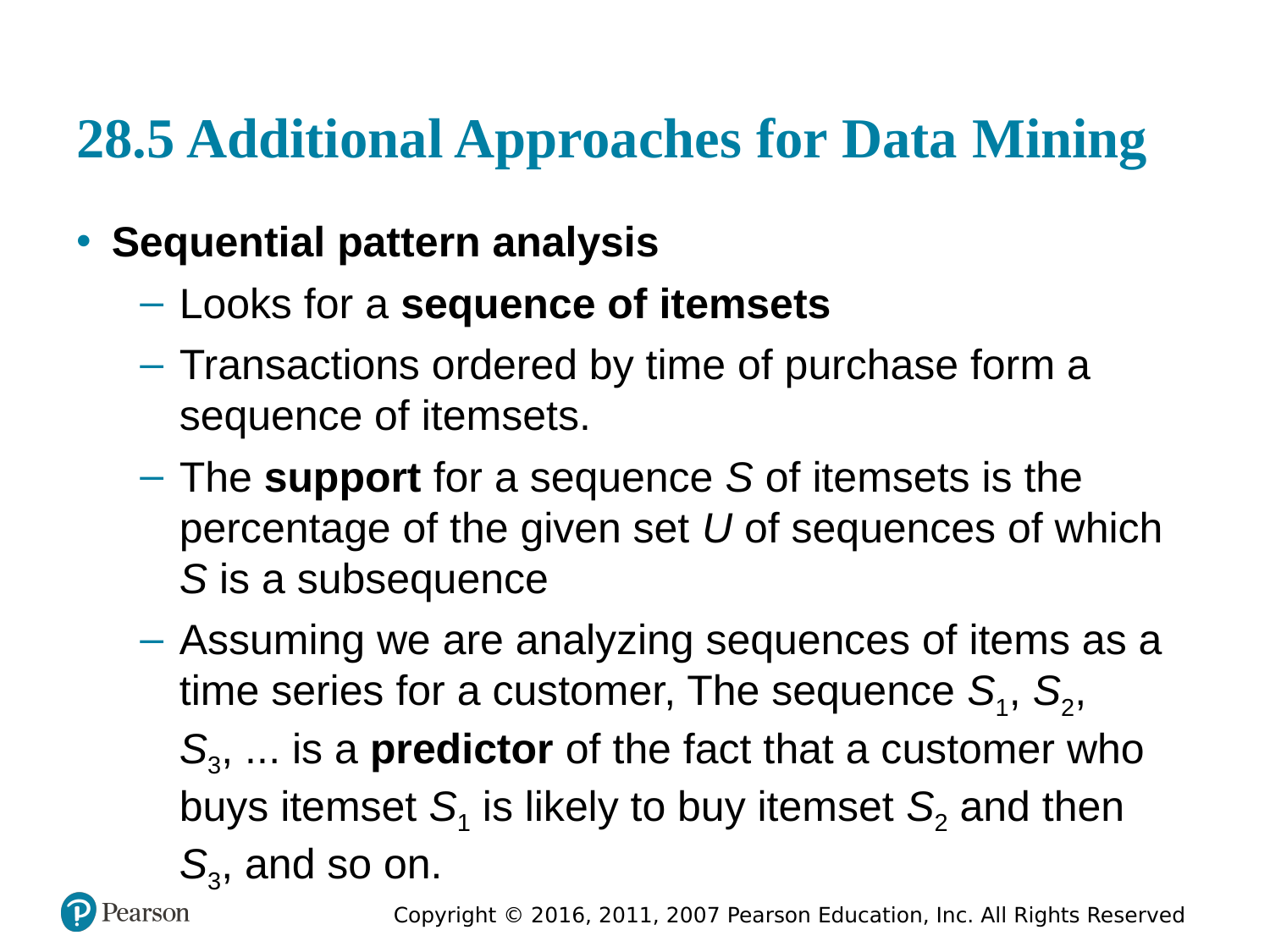

# 28.5 Additional Approaches for Data Mining
Sequential pattern analysis
Looks for a sequence of itemsets
Transactions ordered by time of purchase form a sequence of itemsets.
The support for a sequence S of itemsets is the percentage of the given set U of sequences of which S is a subsequence
Assuming we are analyzing sequences of items as a time series for a customer, The sequence S1, S2, S3, ... is a predictor of the fact that a customer who buys itemset S1 is likely to buy itemset S2 and then S3, and so on.